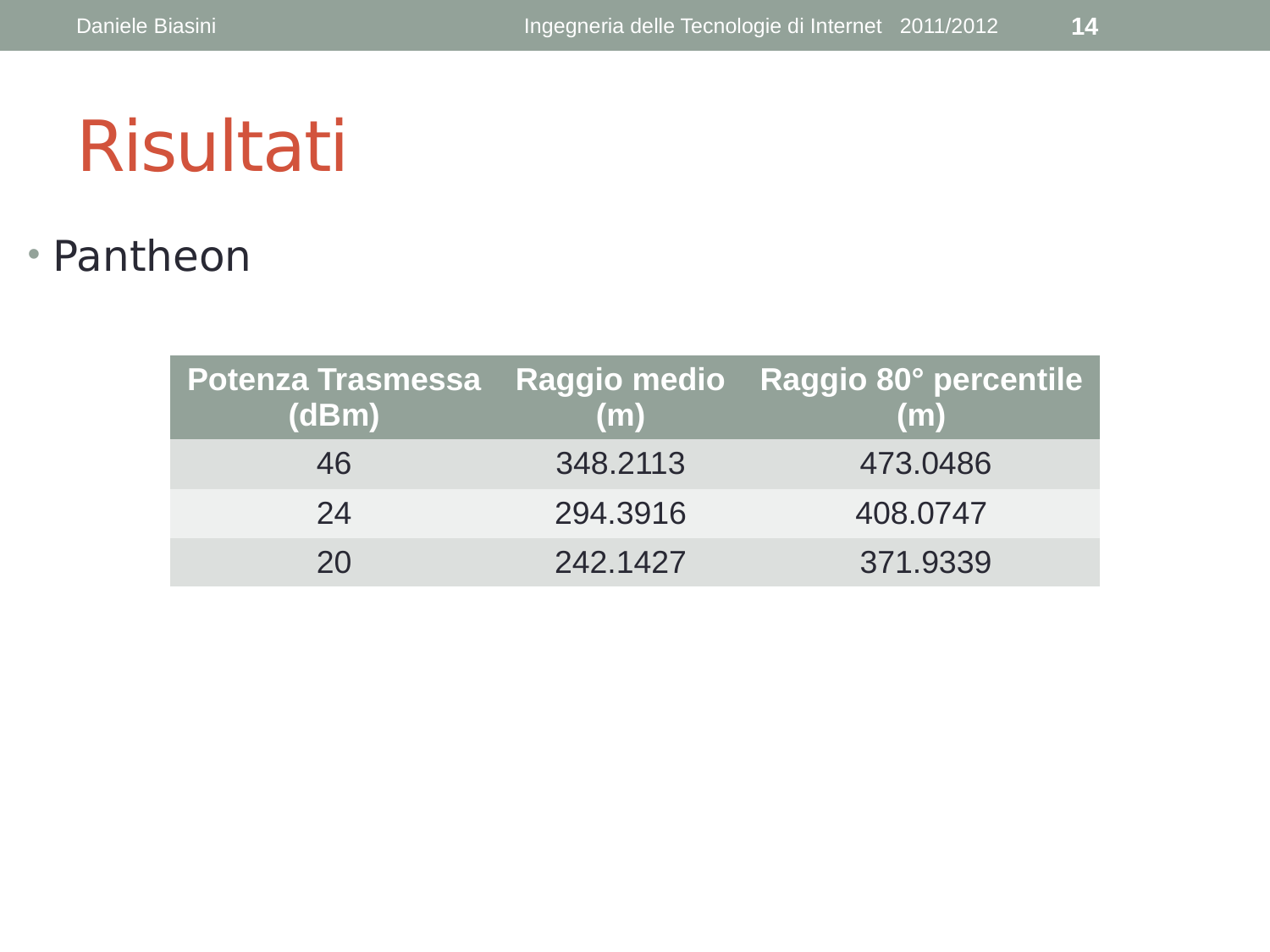

Daniele Biasini
Ingegneria delle Tecnologie di Internet   2011/2012
14
# Risultati
Pantheon
| Potenza Trasmessa (dBm) | Raggio medio (m) | Raggio 80° percentile (m) |
| --- | --- | --- |
| 46 | 348.2113 | 473.0486 |
| 24 | 294.3916 | 408.0747 |
| 20 | 242.1427 | 371.9339 |